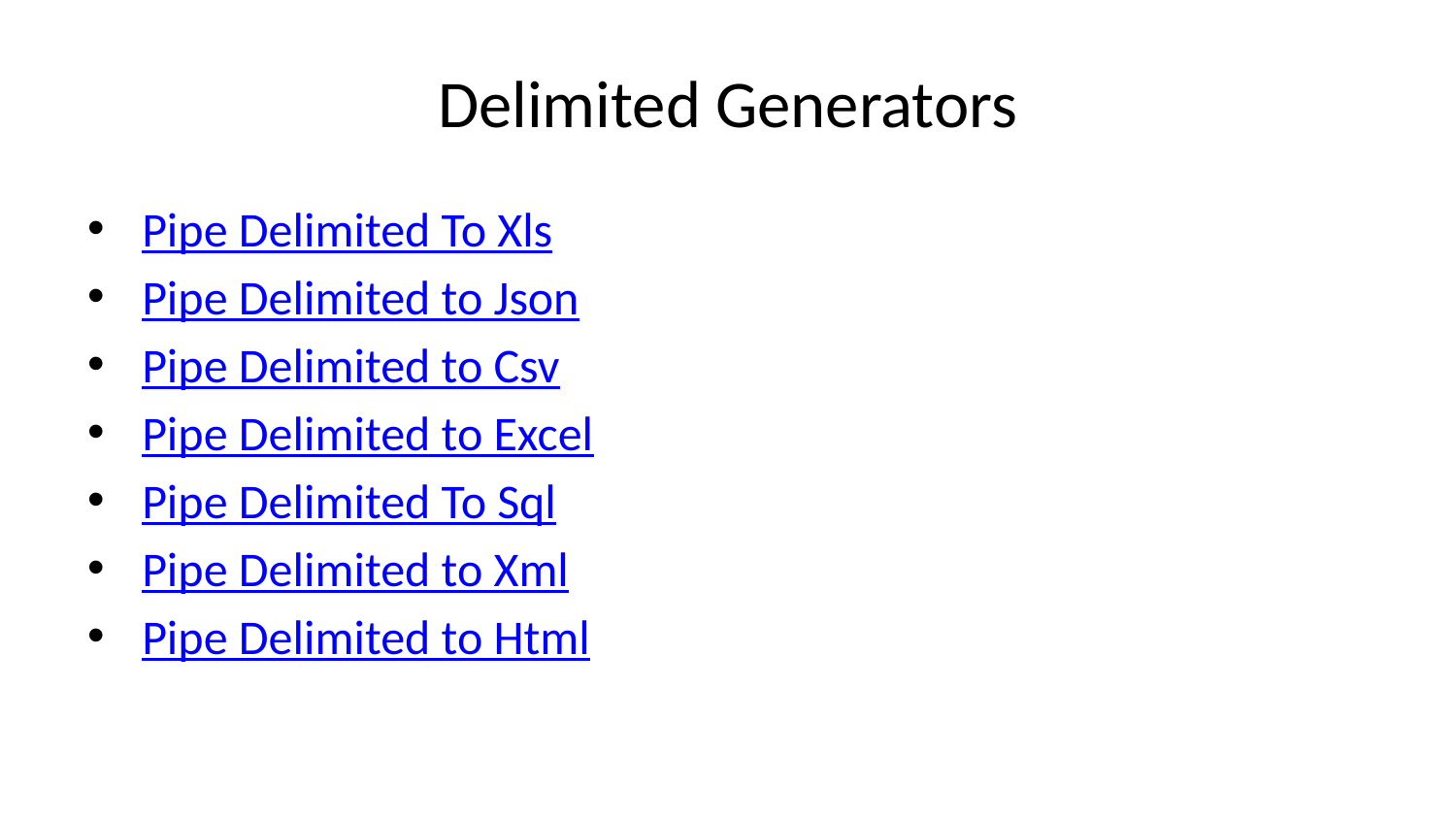

# Delimited Generators
Pipe Delimited To Xls
Pipe Delimited to Json
Pipe Delimited to Csv
Pipe Delimited to Excel
Pipe Delimited To Sql
Pipe Delimited to Xml
Pipe Delimited to Html